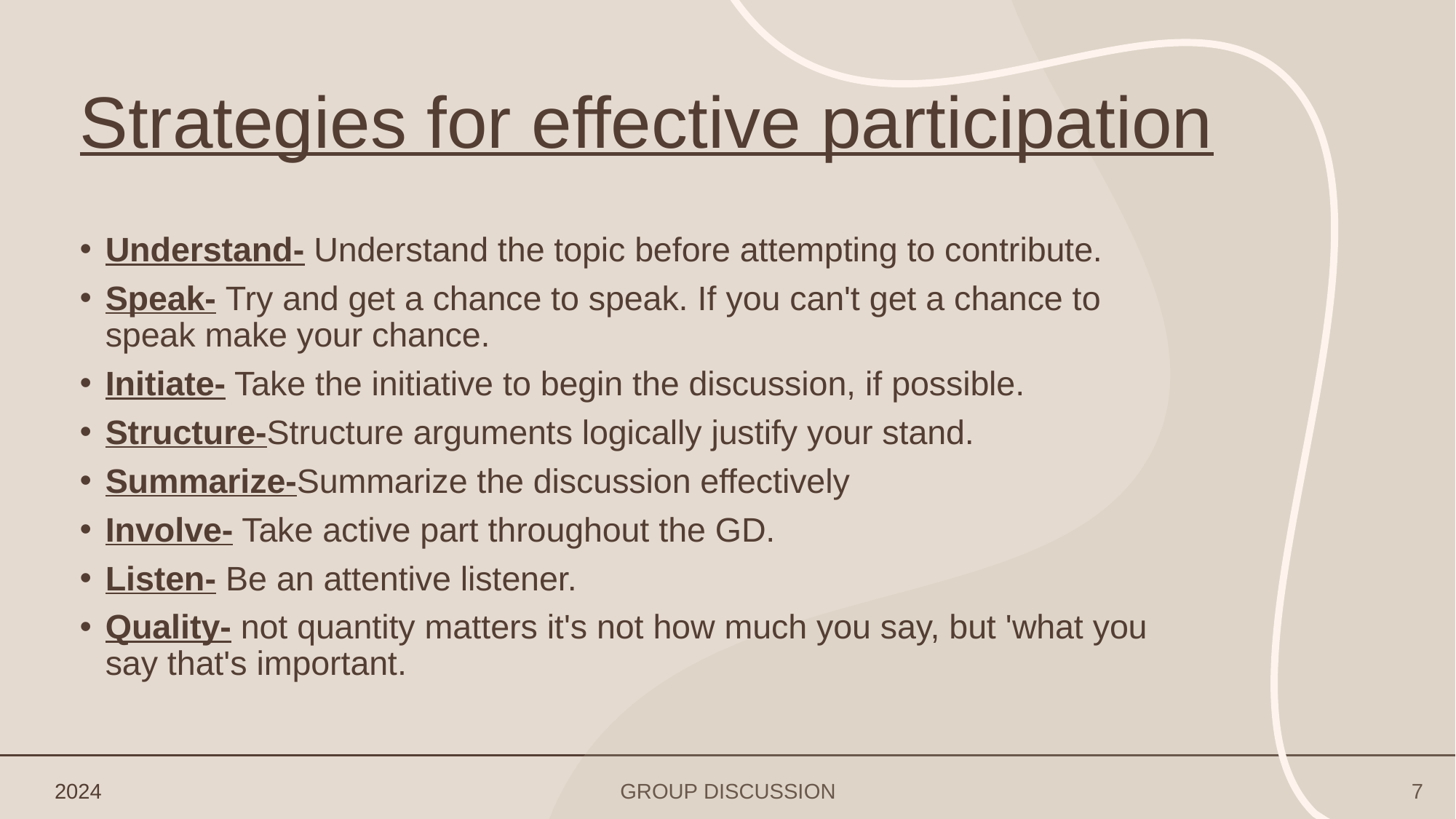

# Strategies for effective participation
Understand- Understand the topic before attempting to contribute.
Speak- Try and get a chance to speak. If you can't get a chance to speak make your chance.
Initiate- Take the initiative to begin the discussion, if possible.
Structure-Structure arguments logically justify your stand.
Summarize-Summarize the discussion effectively
Involve- Take active part throughout the GD.
Listen- Be an attentive listener.
Quality- not quantity matters it's not how much you say, but 'what you say that's important.
2024
GROUP DISCUSSION
7